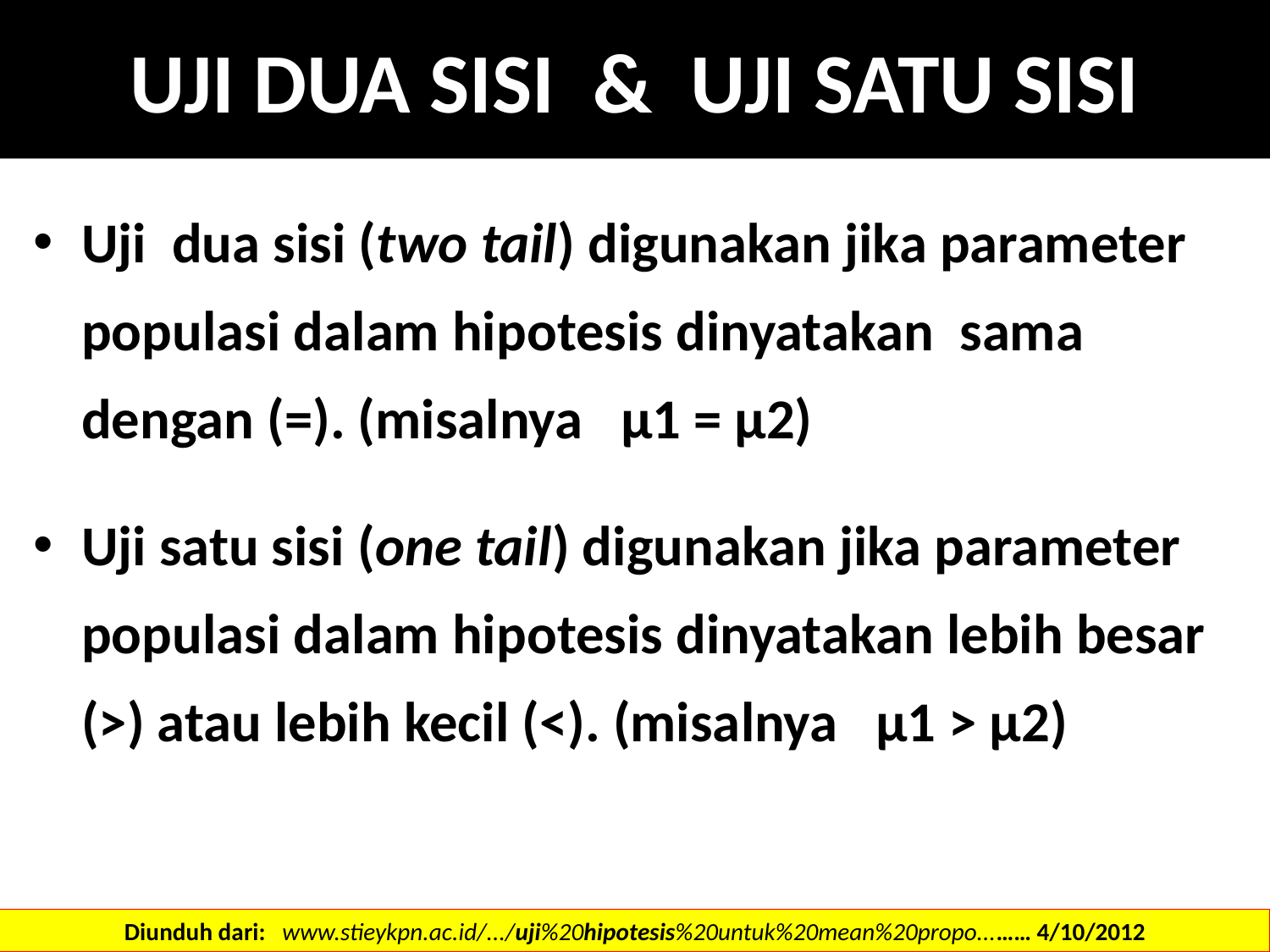

# UJI DUA SISI  &  UJI SATU SISI
Uji  dua sisi (two tail) digunakan jika parameter populasi dalam hipotesis dinyatakan  sama dengan (=). (misalnya   µ1 = µ2)

Uji satu sisi (one tail) digunakan jika parameter populasi dalam hipotesis dinyatakan lebih besar (>) atau lebih kecil (<). (misalnya   µ1 > µ2)
Diunduh dari:   www.stieykpn.ac.id/.../uji%20hipotesis%20untuk%20mean%20propo...…… 4/10/2012